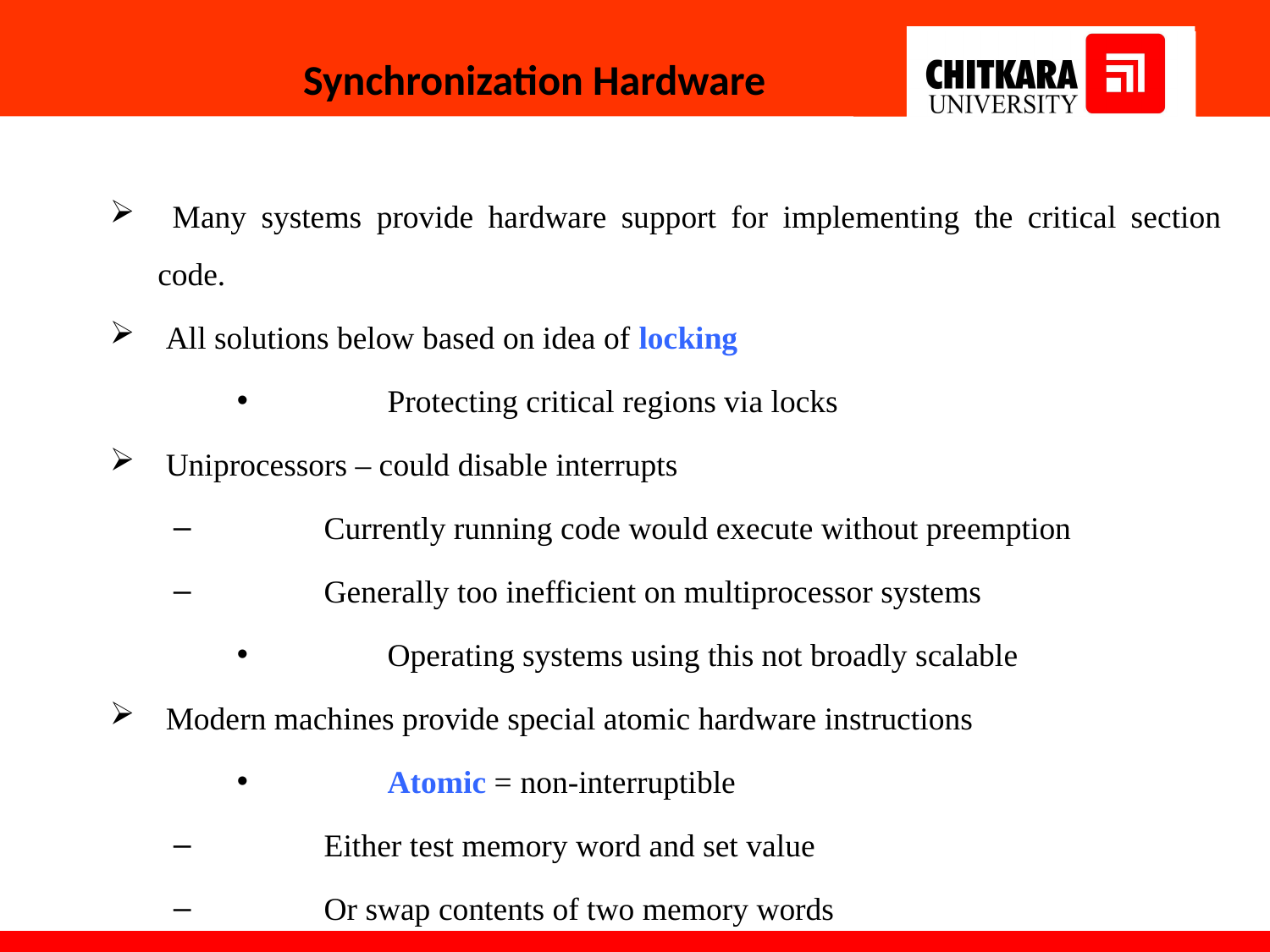

Synchronization Hardware
# Many systems provide hardware support for implementing the critical section code.
 All solutions below based on idea of locking
	Protecting critical regions via locks
 Uniprocessors – could disable interrupts
	Currently running code would execute without preemption
	Generally too inefficient on multiprocessor systems
	Operating systems using this not broadly scalable
 Modern machines provide special atomic hardware instructions
	Atomic = non-interruptible
	Either test memory word and set value
	Or swap contents of two memory words